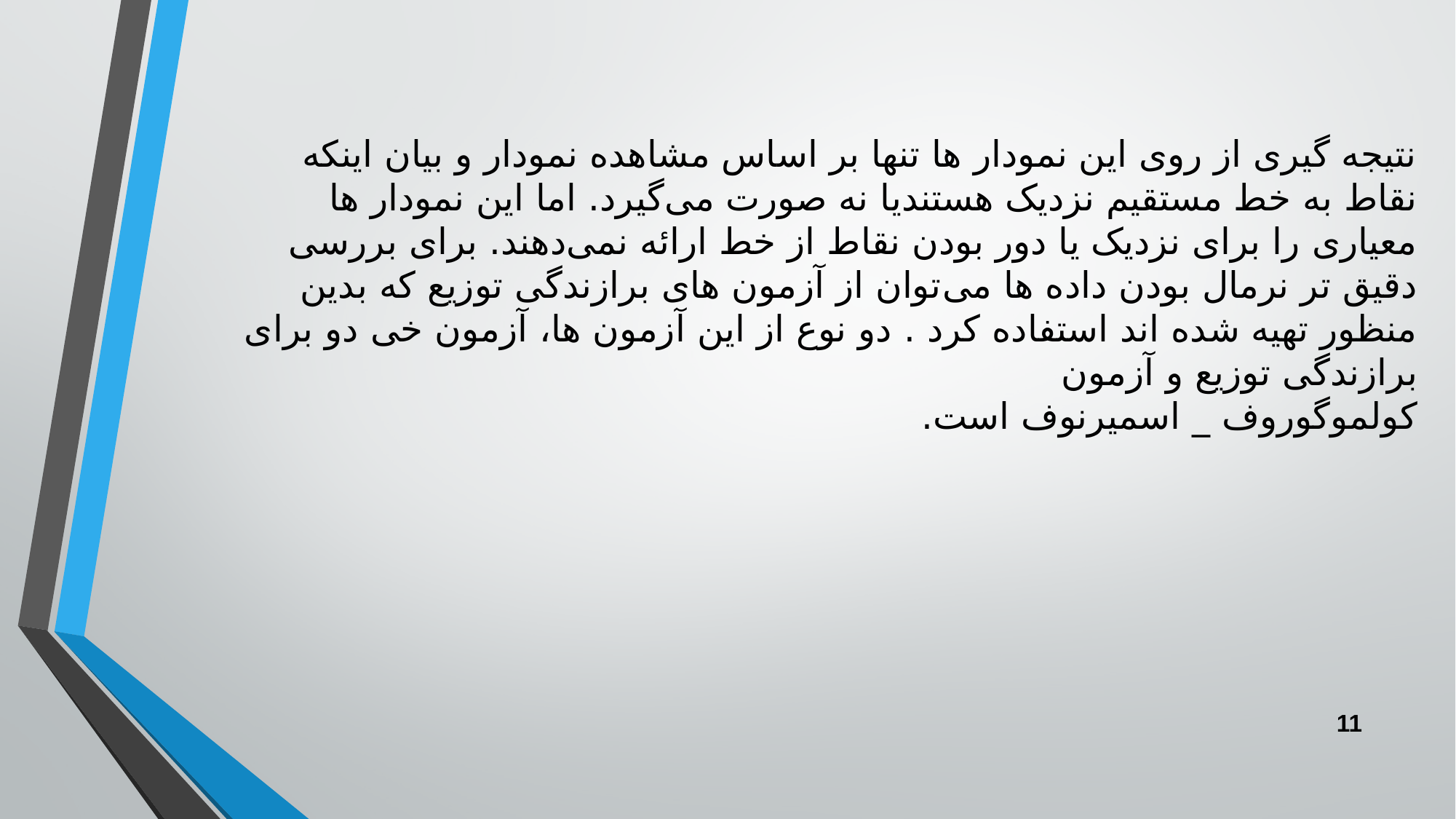

نتیجه گیری از روی این نمودار ها تنها بر اساس مشاهده نمودار و بیان اینکه نقاط به خط مستقیم نزدیک هستندیا نه صورت می‌گیرد. اما این نمودار ها معیاری را برای نزدیک یا دور بودن نقاط از خط ارائه نمی‌دهند. برای بررسی دقیق تر نرمال بودن داده ها می‌توان از آزمون های برازندگی توزیع که بدین منظور تهیه شده اند استفاده کرد . دو نوع از این آزمون ها، آزمون خی دو برای برازندگی توزیع و آزمون
کولموگوروف _ اسمیرنوف است.
11